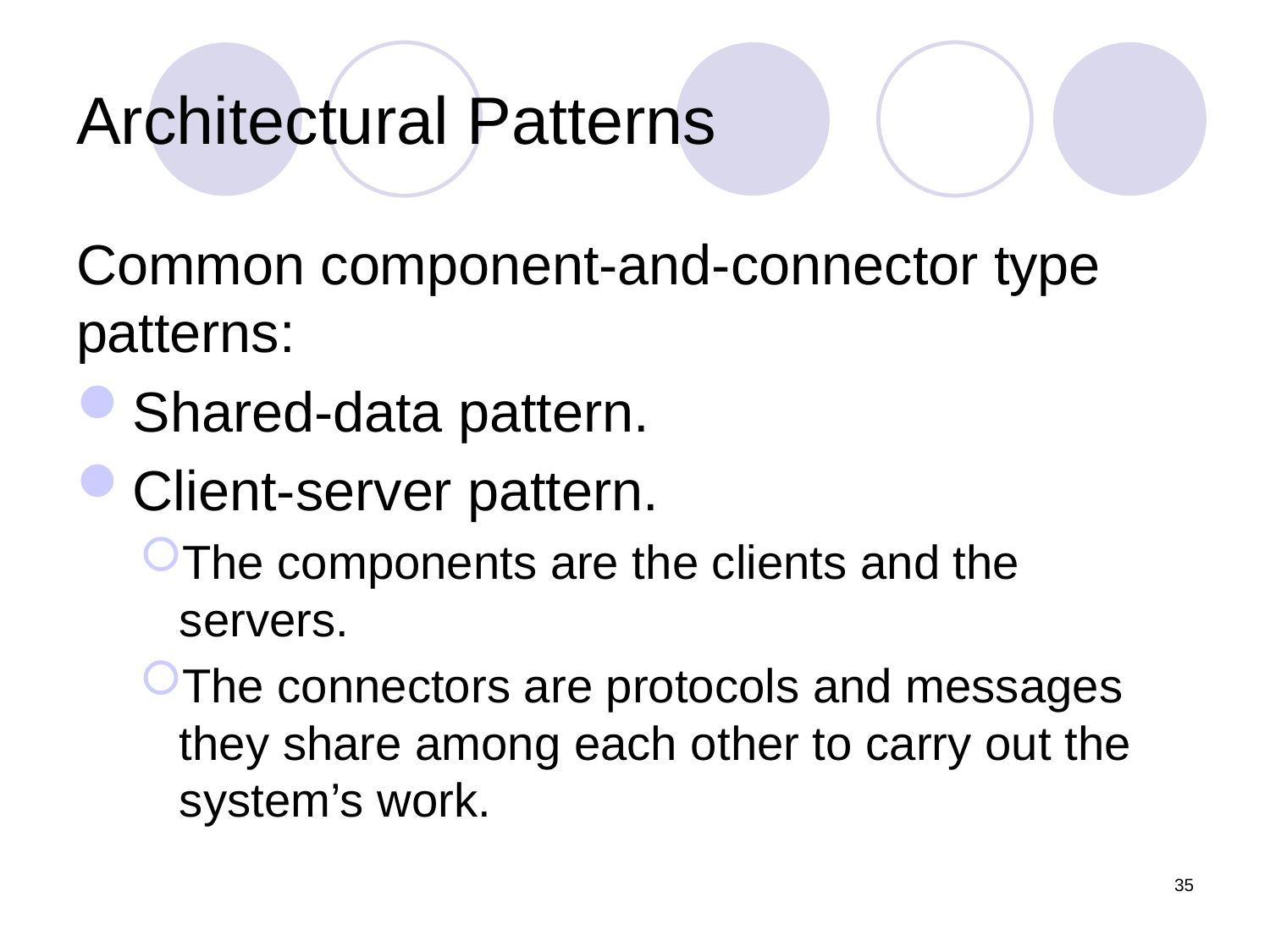

# Architectural Patterns
Common component-and-connector type patterns:
Shared-data pattern.
Client-server pattern.
The components are the clients and the servers.
The connectors are protocols and messages they share among each other to carry out the system’s work.
35